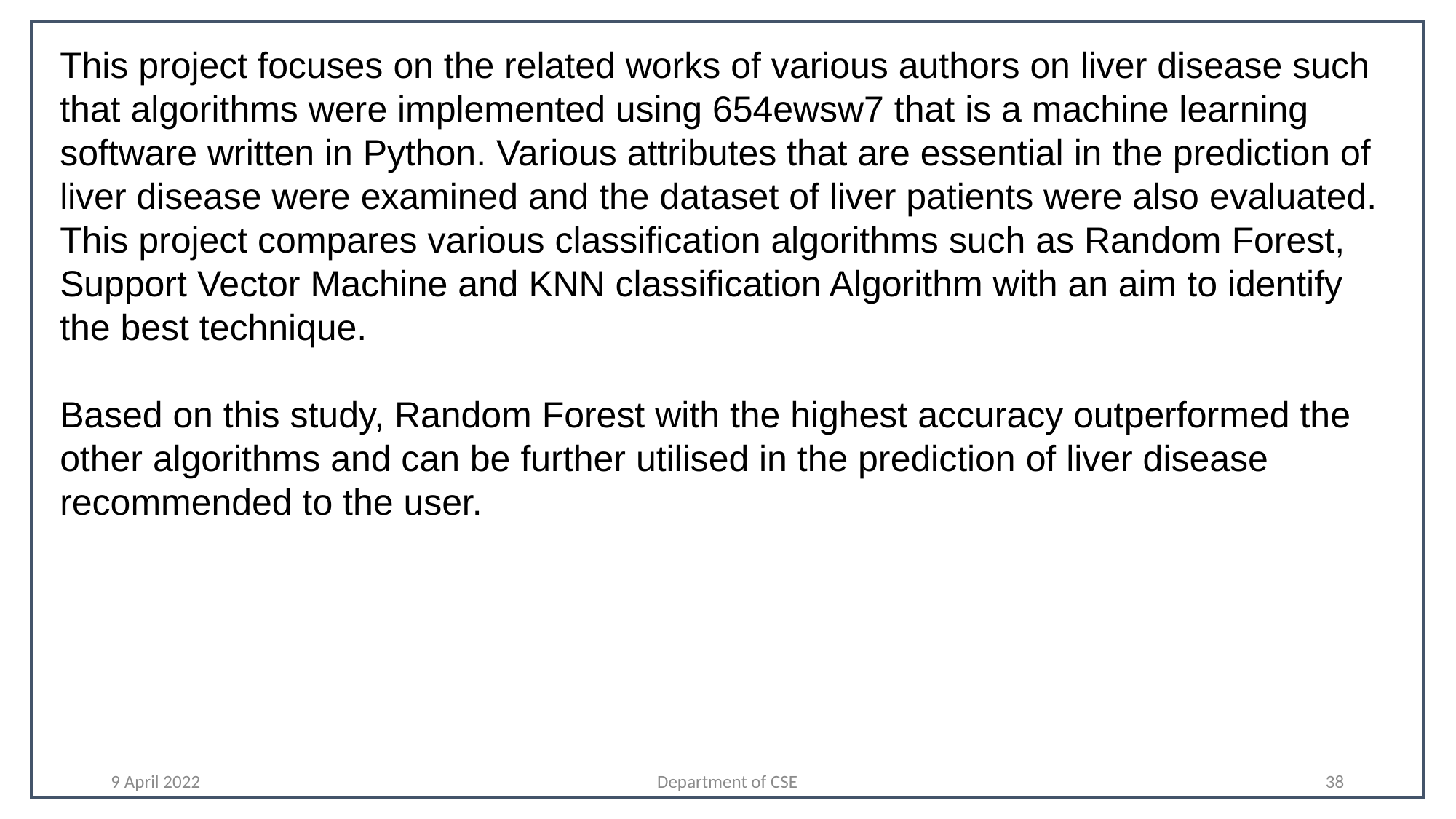

This project focuses on the related works of various authors on liver disease such that algorithms were implemented using 654ewsw7 that is a machine learning software written in Python. Various attributes that are essential in the prediction of liver disease were examined and the dataset of liver patients were also evaluated. This project compares various classification algorithms such as Random Forest, Support Vector Machine and KNN classification Algorithm with an aim to identify the best technique.

Based on this study, Random Forest with the highest accuracy outperformed the other algorithms and can be further utilised in the prediction of liver disease recommended to the user.
9 April 2022
Department of CSE
38